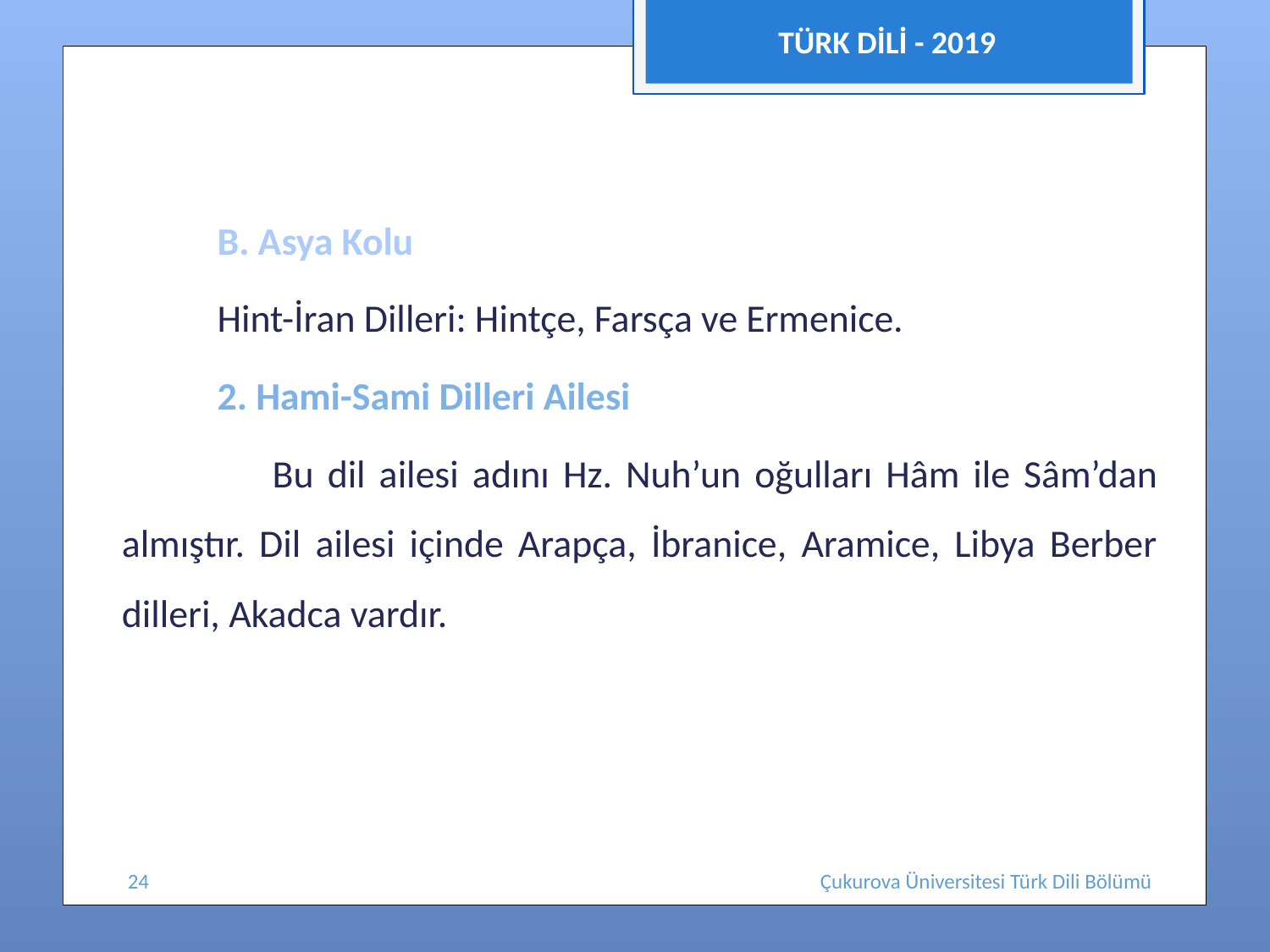

TÜRK DİLİ - 2019

           B. Asya Kolu
           Hint-İran Dilleri: Hintçe, Farsça ve Ermenice.
           2. Hami-Sami Dilleri Ailesi
           Bu dil ailesi adını Hz. Nuh’un oğulları Hâm ile Sâm’dan almıştır. Dil ailesi içinde Arapça, İbranice, Aramice, Libya Berber dilleri, Akadca vardır.
24
Çukurova Üniversitesi Türk Dili Bölümü